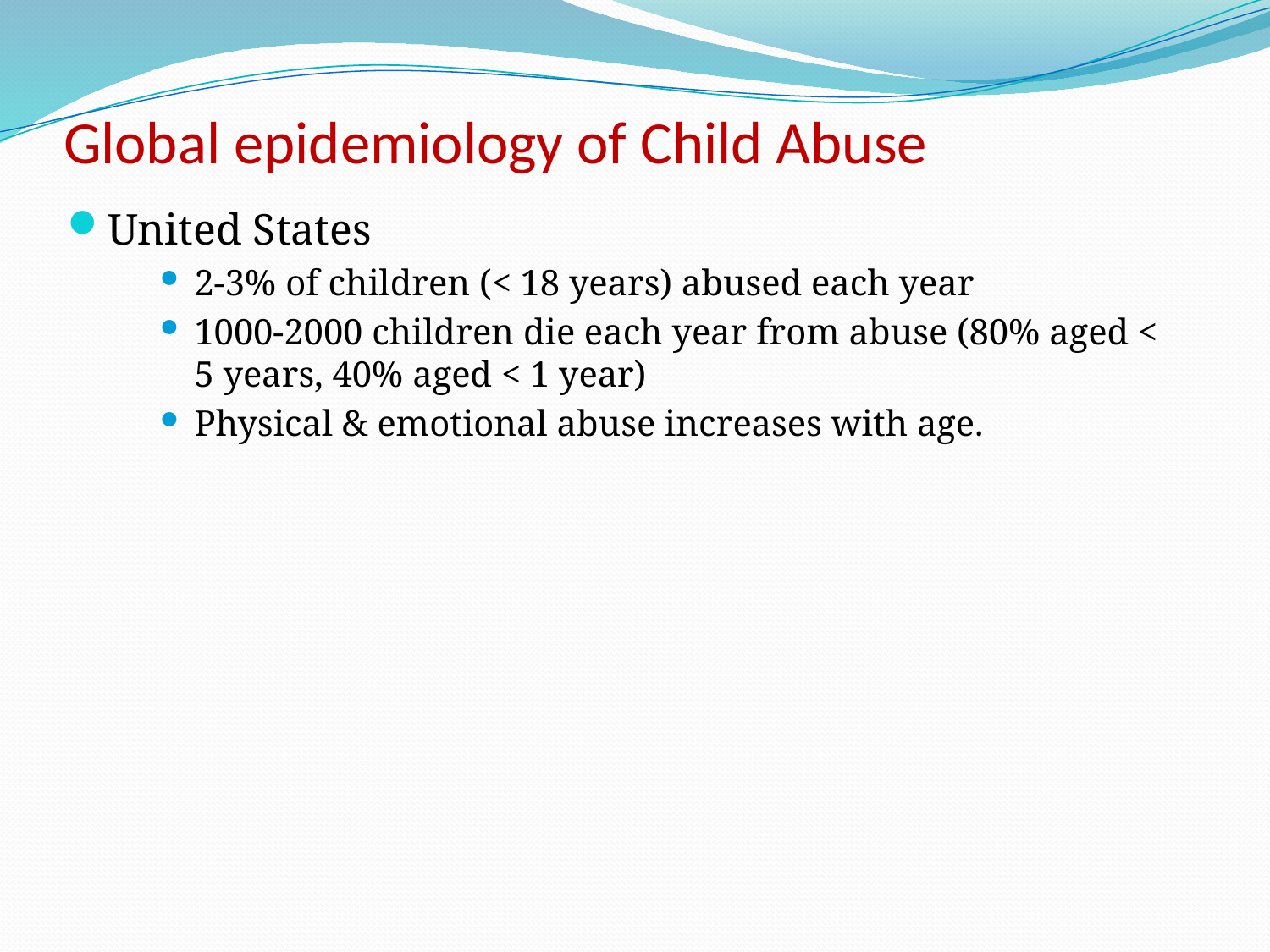

# Global epidemiology of Child Abuse
United States
2-3% of children (< 18 years) abused each year
1000-2000 children die each year from abuse (80% aged < 5 years, 40% aged < 1 year)
Physical & emotional abuse increases with age.